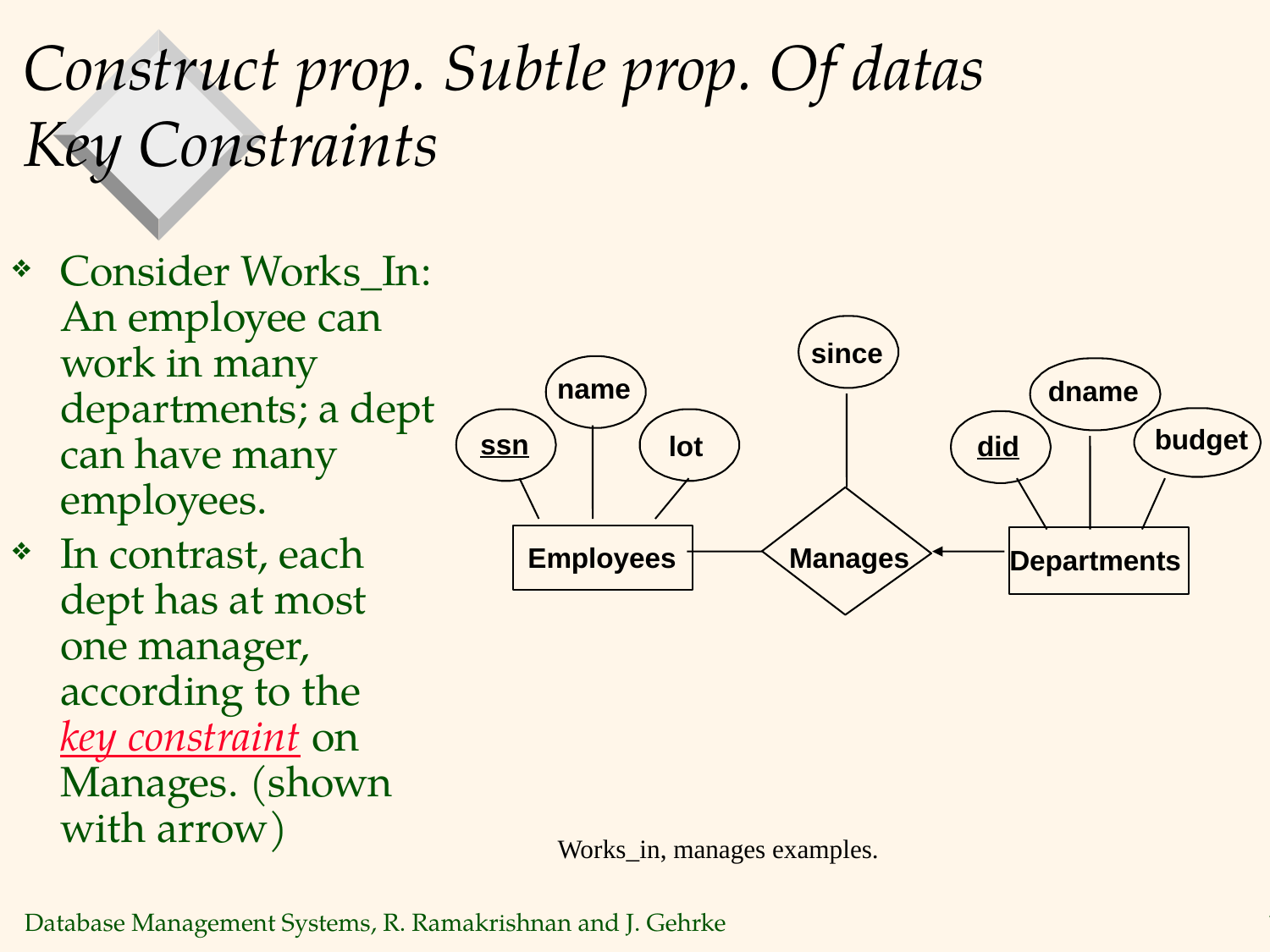

# Construct prop. Subtle prop. Of datas Key Constraints
Consider Works_In:  An employee can work in many departments; a dept can have many employees.
In contrast, each dept has at most one manager, according to the    key constraint on Manages. (shown with arrow)

since

name

ssn
lot

dname

budget
did

Manages

Employees

Departments

Works_in, manages examples.